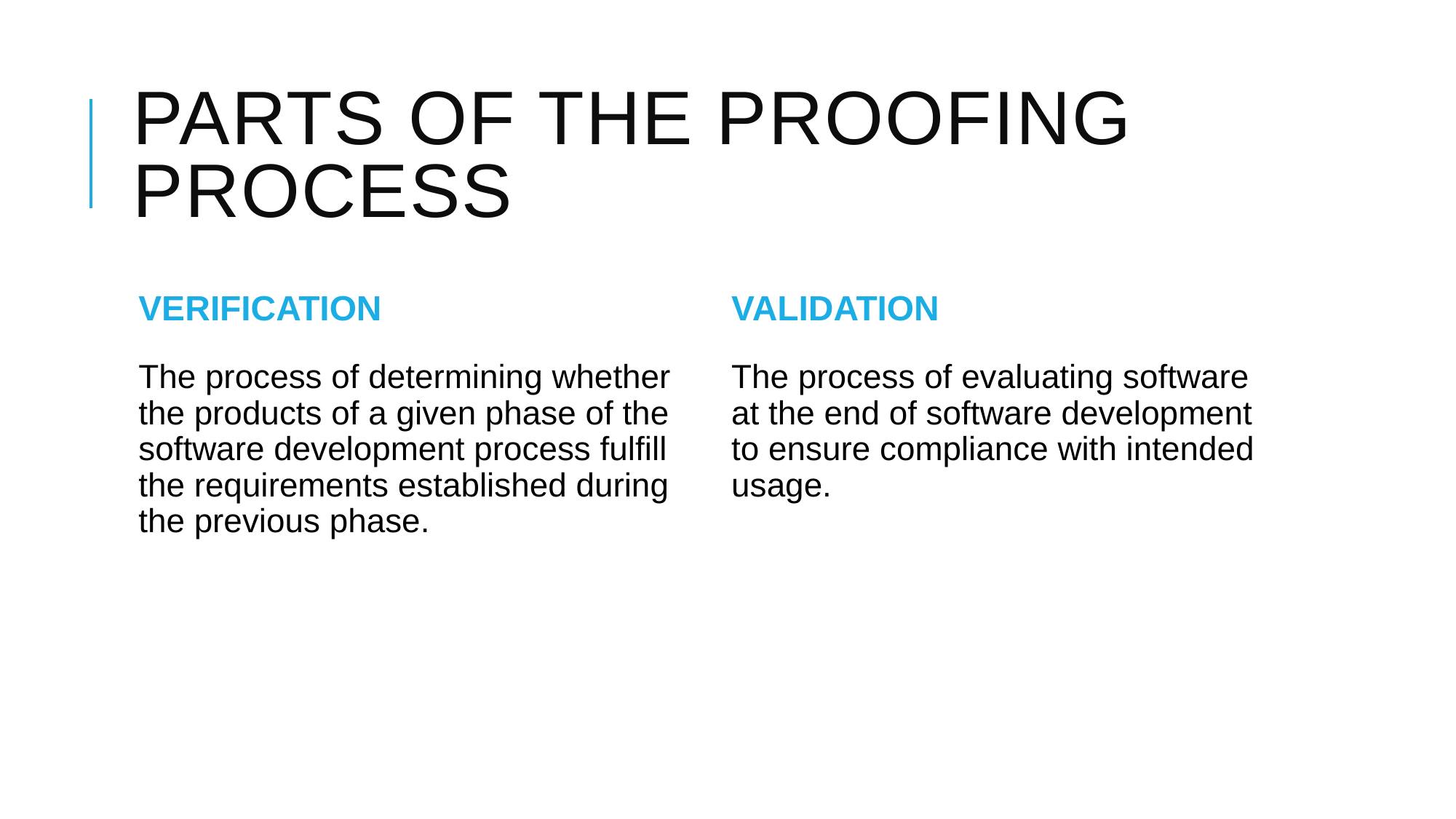

# Parts of the proofing process
VERIFICATION
VALIDATION
The process of determining whether the products of a given phase of the software development process fulfill the requirements established during the previous phase.
The process of evaluating software at the end of software development to ensure compliance with intended usage.